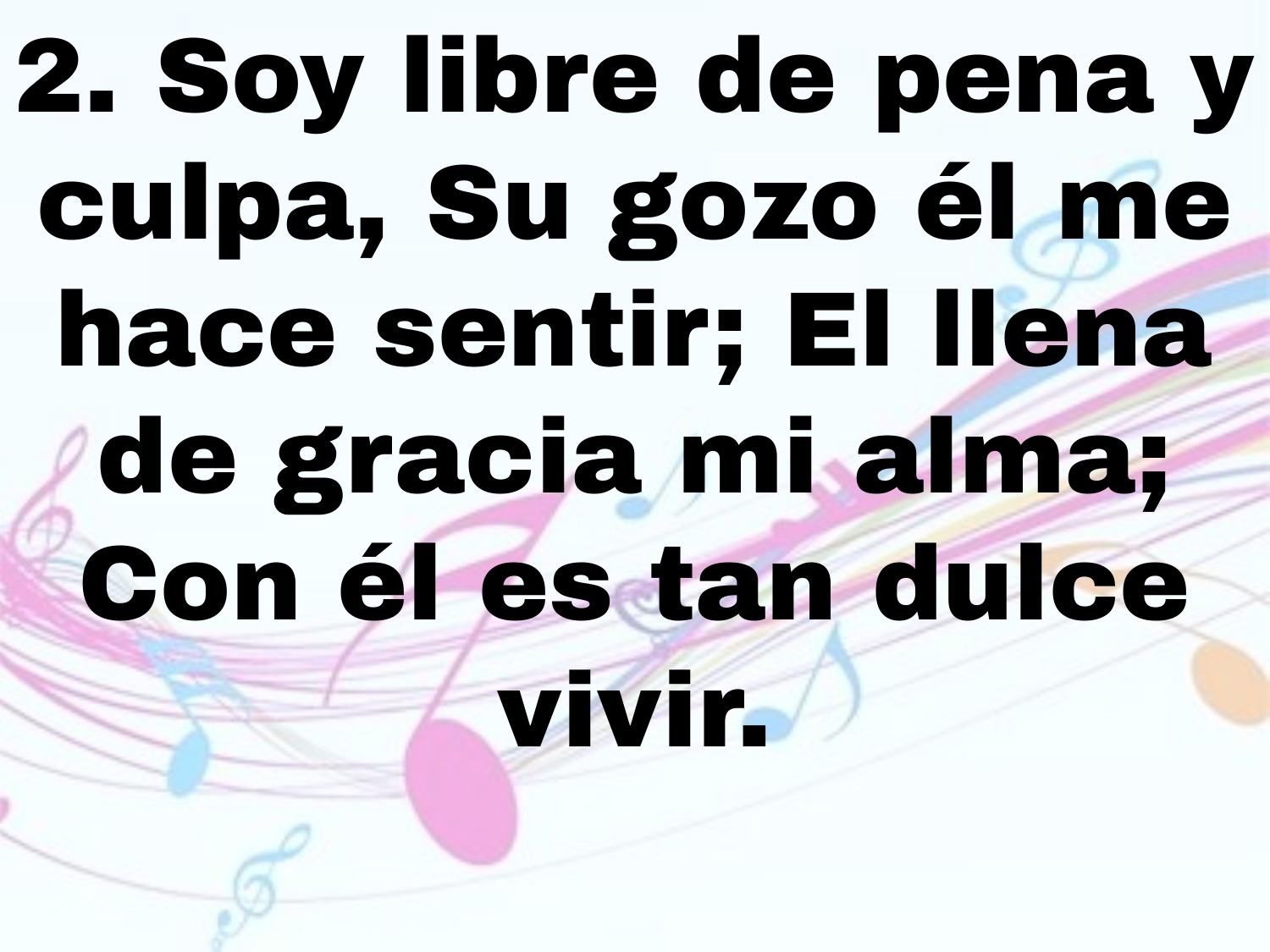

2. Soy libre de pena y culpa, Su gozo él me hace sentir; El llena de gracia mi alma;
Con él es tan dulce vivir.